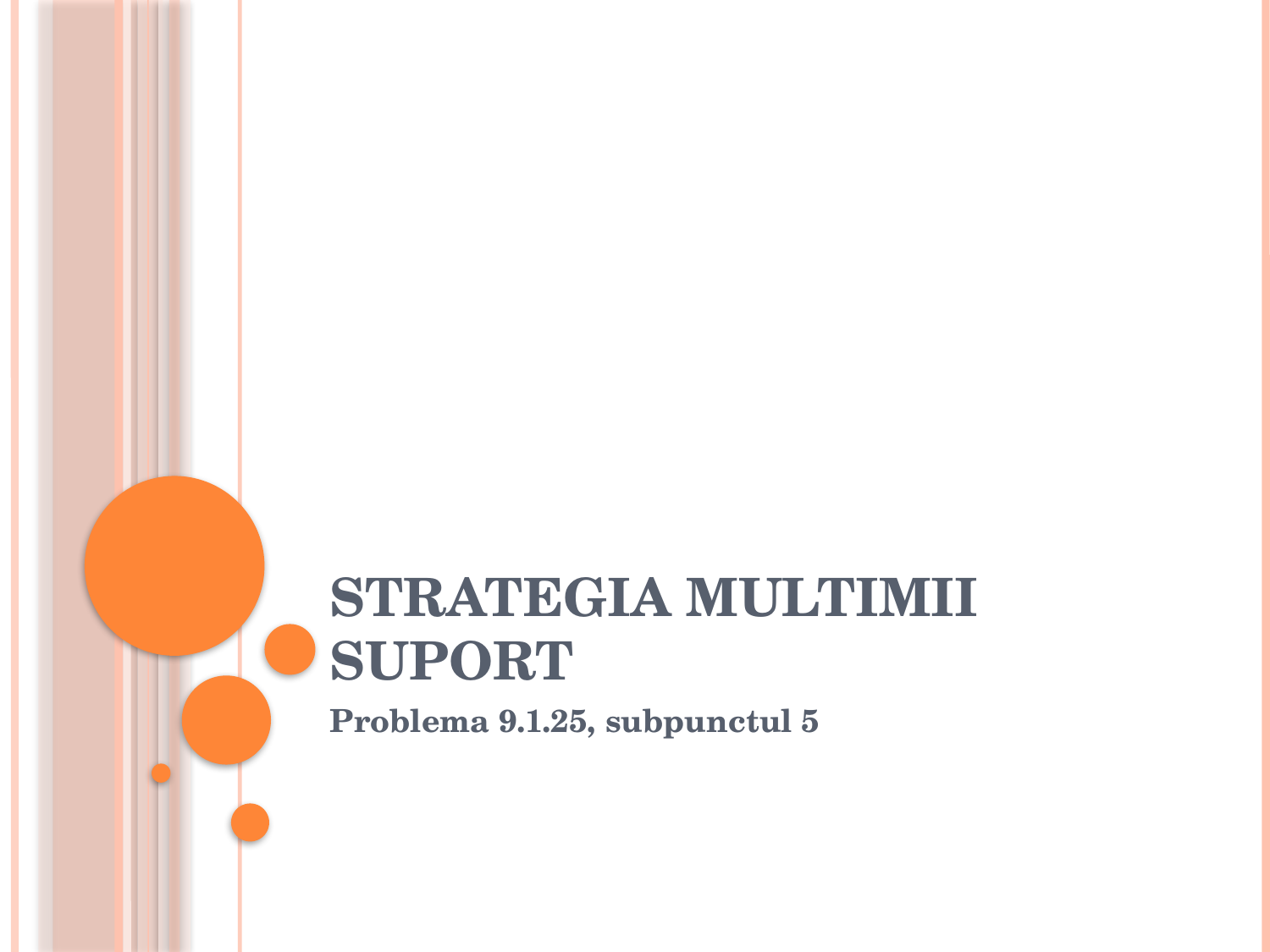

# strategia multimii suport
Problema 9.1.25, subpunctul 5